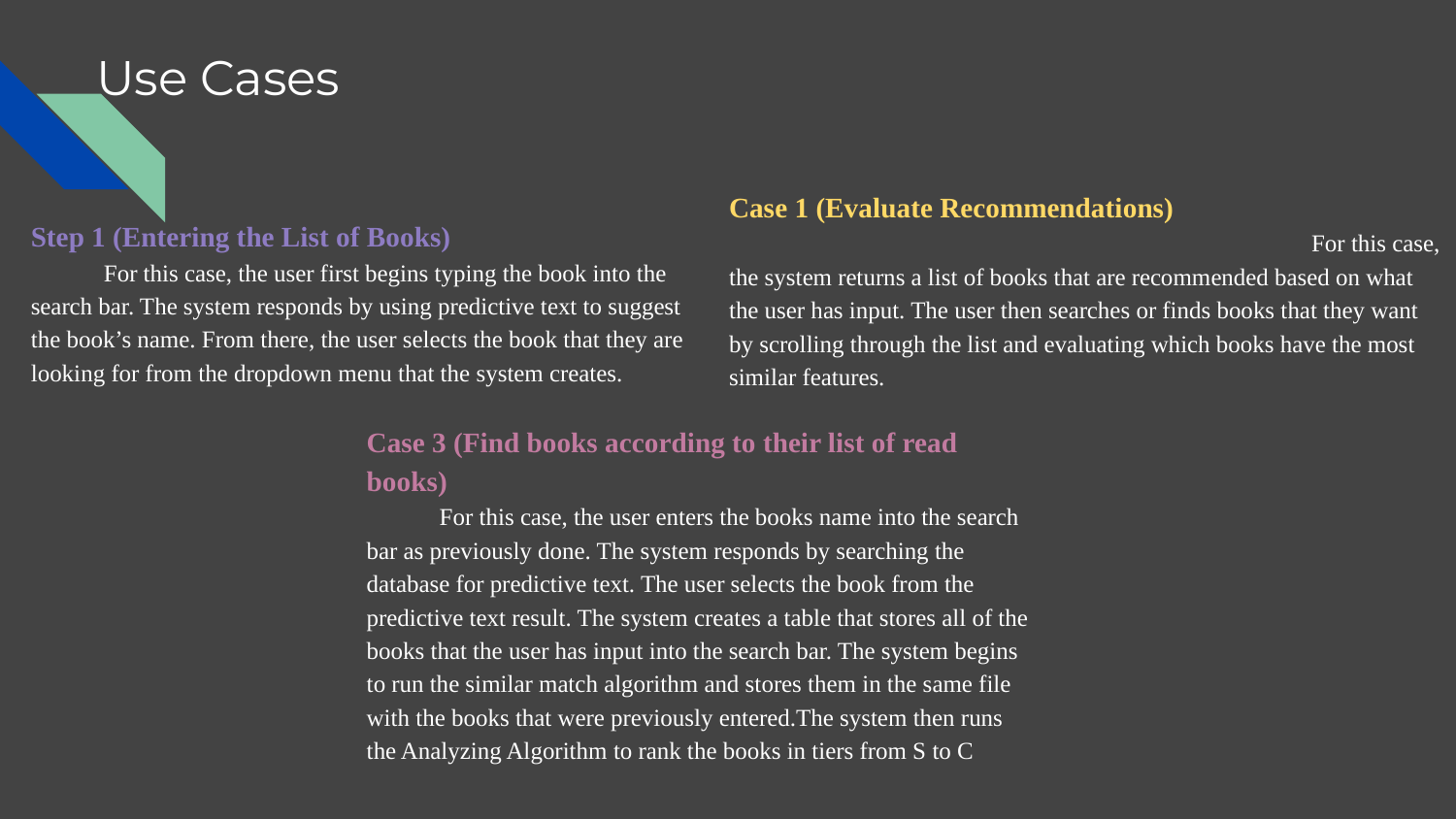

# Use Cases
Case 1 (Evaluate Recommendations)   					For this case, the system returns a list of books that are recommended based on what the user has input. The user then searches or finds books that they want by scrolling through the list and evaluating which books have the most similar features.
Step 1 (Entering the List of Books)
For this case, the user first begins typing the book into the search bar. The system responds by using predictive text to suggest the book’s name. From there, the user selects the book that they are looking for from the dropdown menu that the system creates.

Case 3 (Find books according to their list of read books)
For this case, the user enters the books name into the search bar as previously done. The system responds by searching the database for predictive text. The user selects the book from the predictive text result. The system creates a table that stores all of the books that the user has input into the search bar. The system begins to run the similar match algorithm and stores them in the same file with the books that were previously entered.The system then runs the Analyzing Algorithm to rank the books in tiers from S to C